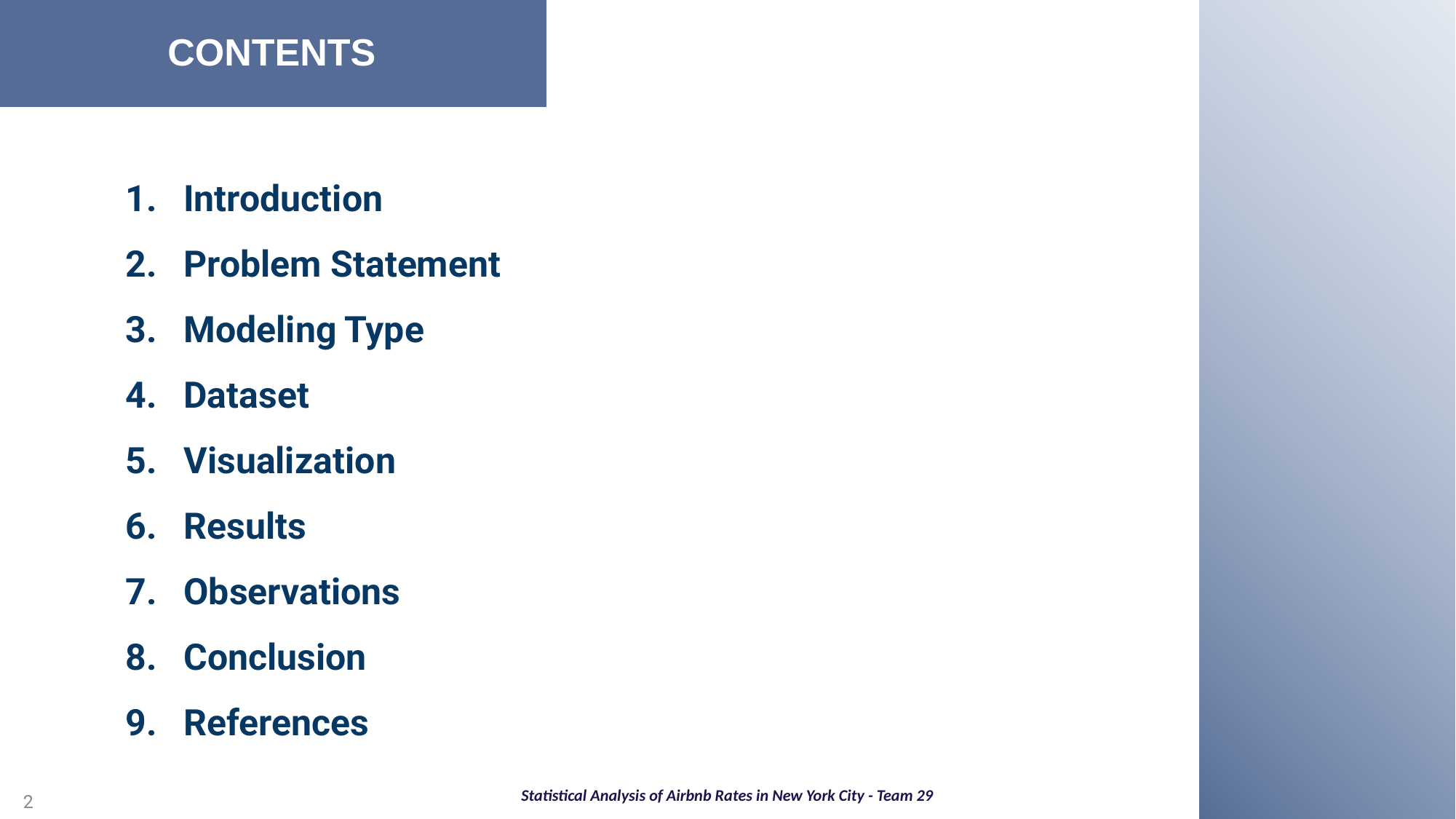

CONTENTS
Introduction
Problem Statement
Modeling Type
Dataset
Visualization
Results
Observations
Conclusion
References
Statistical Analysis of Airbnb Rates in New York City - Team 29
2